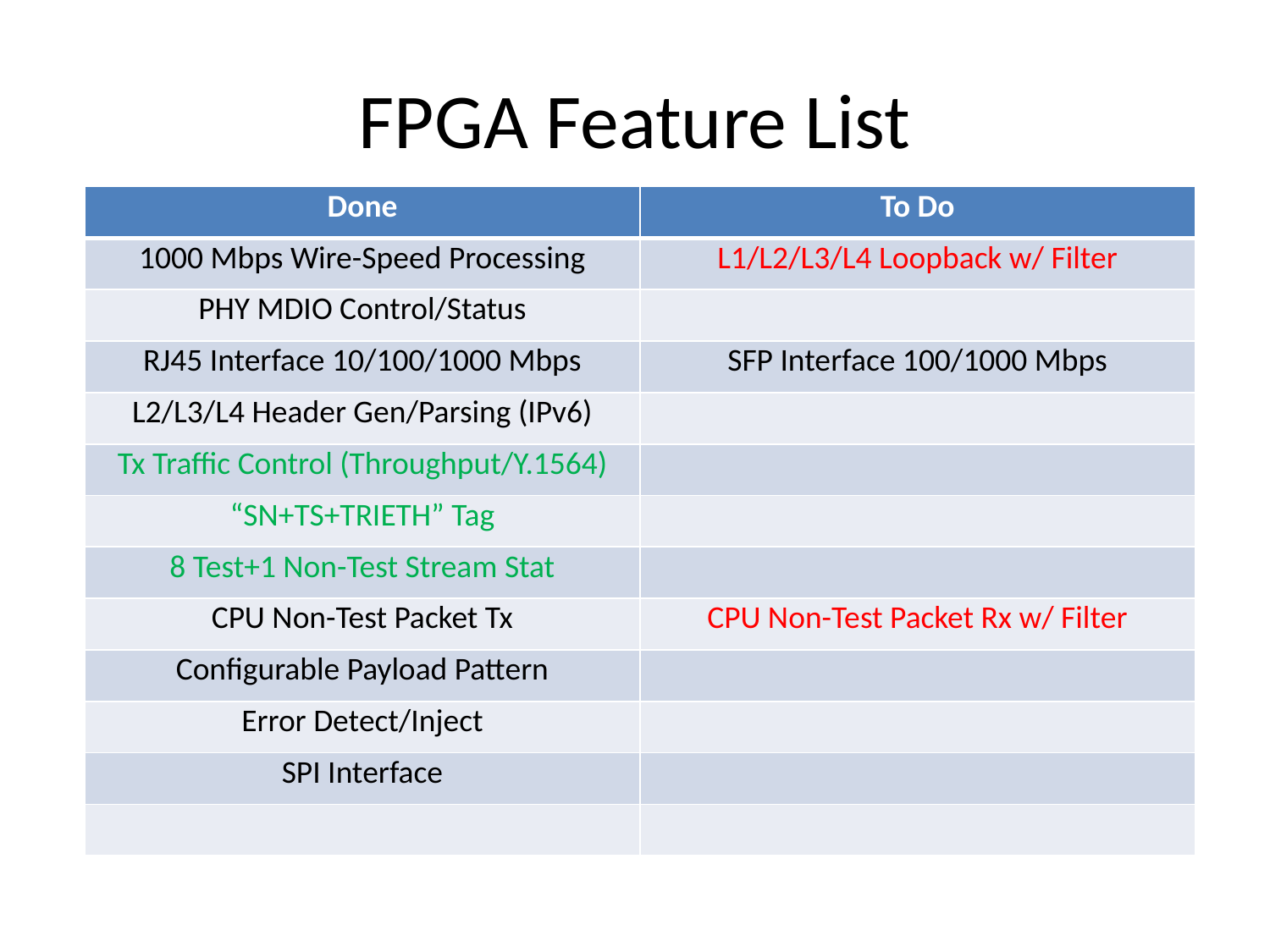

# FPGA Feature List
| Done | To Do |
| --- | --- |
| 1000 Mbps Wire-Speed Processing | L1/L2/L3/L4 Loopback w/ Filter |
| PHY MDIO Control/Status |  |
| RJ45 Interface 10/100/1000 Mbps | SFP Interface 100/1000 Mbps |
| L2/L3/L4 Header Gen/Parsing (IPv6) |  |
| Tx Traffic Control (Throughput/Y.1564) |  |
| “SN+TS+TRIETH” Tag |  |
| 8 Test+1 Non-Test Stream Stat |  |
| CPU Non-Test Packet Tx | CPU Non-Test Packet Rx w/ Filter |
| Configurable Payload Pattern |  |
| Error Detect/Inject |  |
| SPI Interface |  |
|  |  |